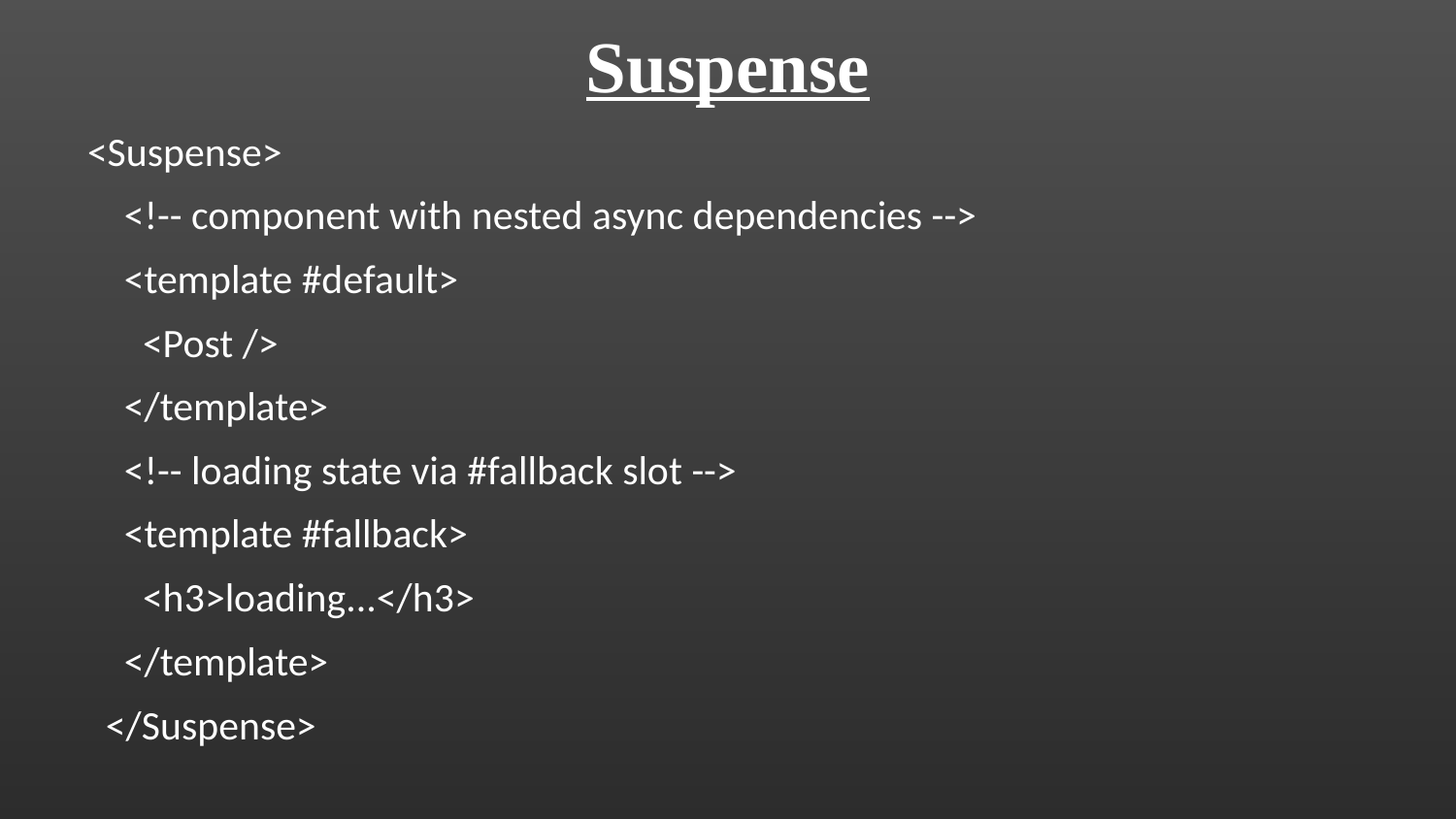

Suspense
<Suspense>
    <!-- component with nested async dependencies -->
    <template #default>
      <Post />
    </template>
    <!-- loading state via #fallback slot -->
    <template #fallback>
      <h3>loading...</h3>
    </template>
  </Suspense>